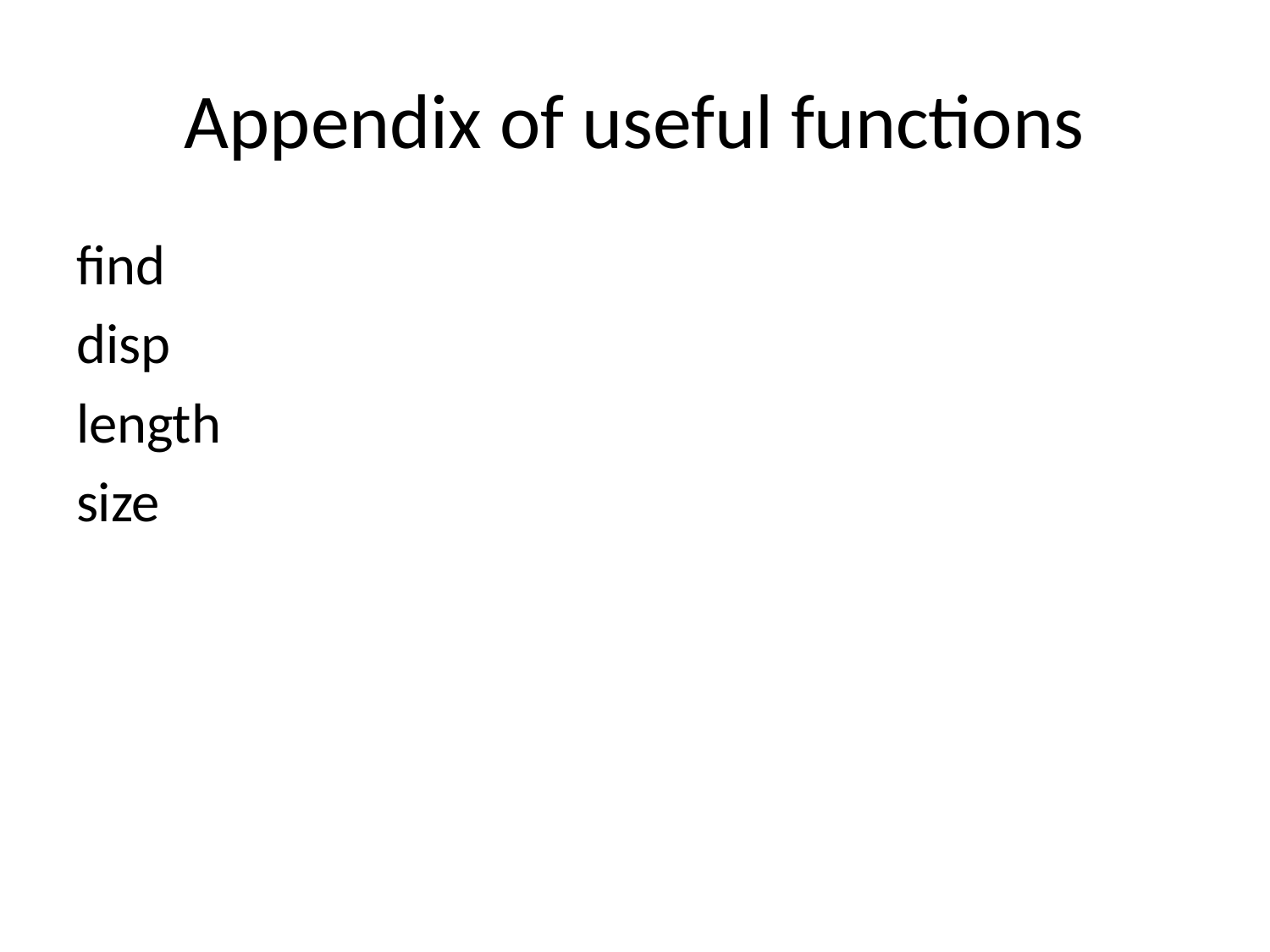

# Appendix of useful functions
find
disp
length
size